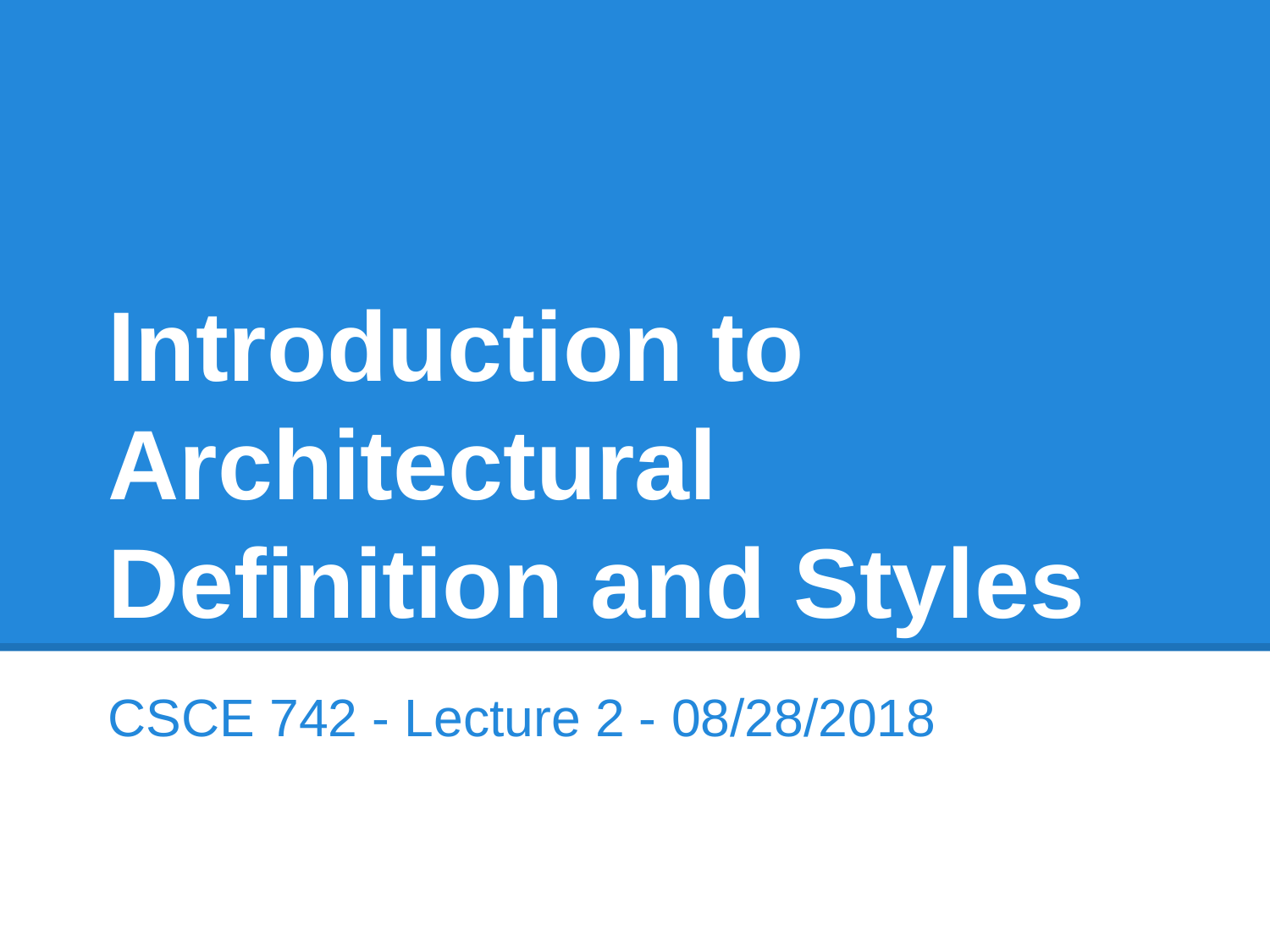

# Introduction to Architectural Definition and Styles
CSCE 742 - Lecture 2 - 08/28/2018